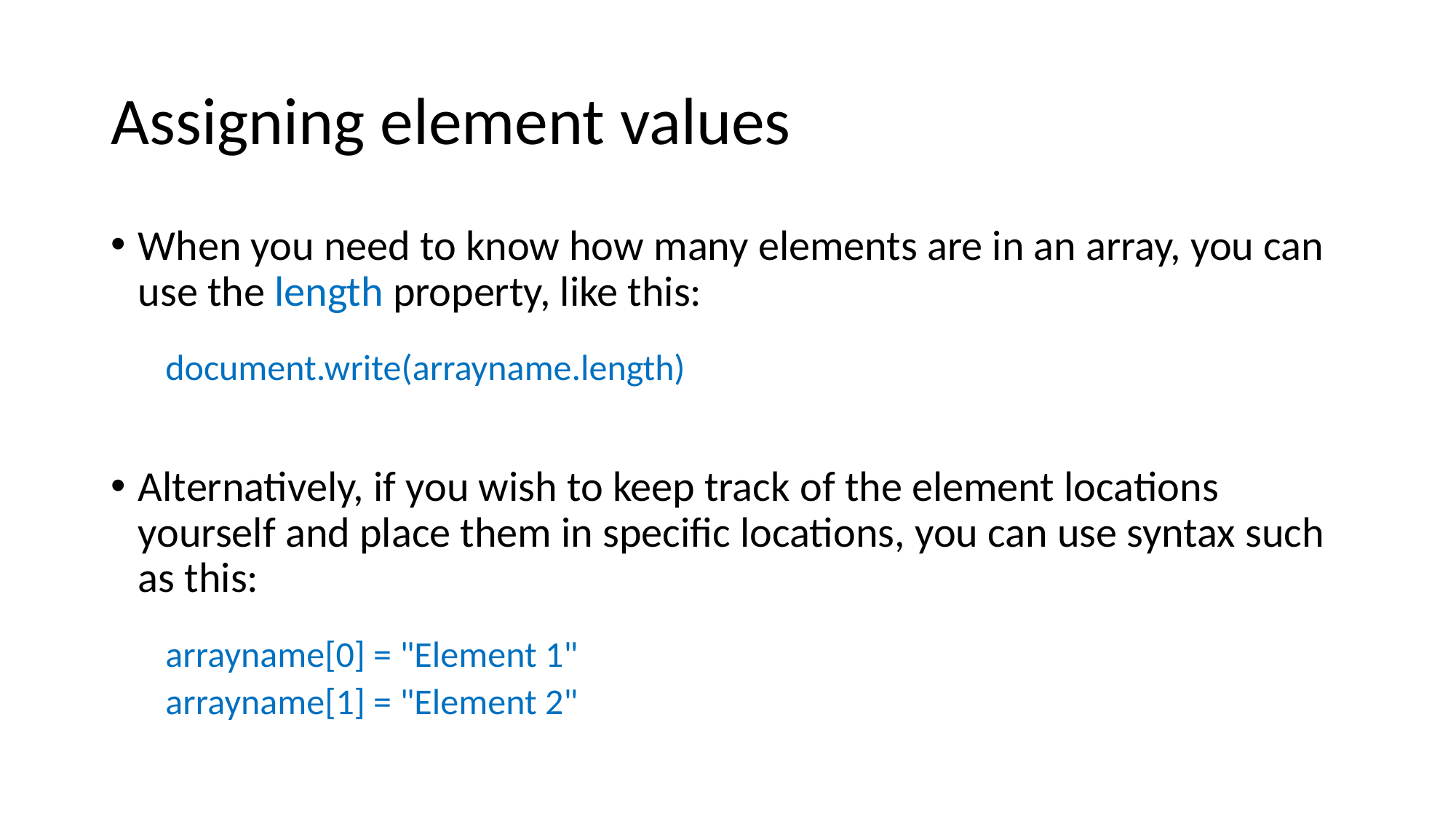

# Assigning element values
When you need to know how many elements are in an array, you can use the length property, like this:

document.write(arrayname.length)

Alternatively, if you wish to keep track of the element locations yourself and place them in specific locations, you can use syntax such as this:

arrayname[0] = "Element 1"
arrayname[1] = "Element 2"